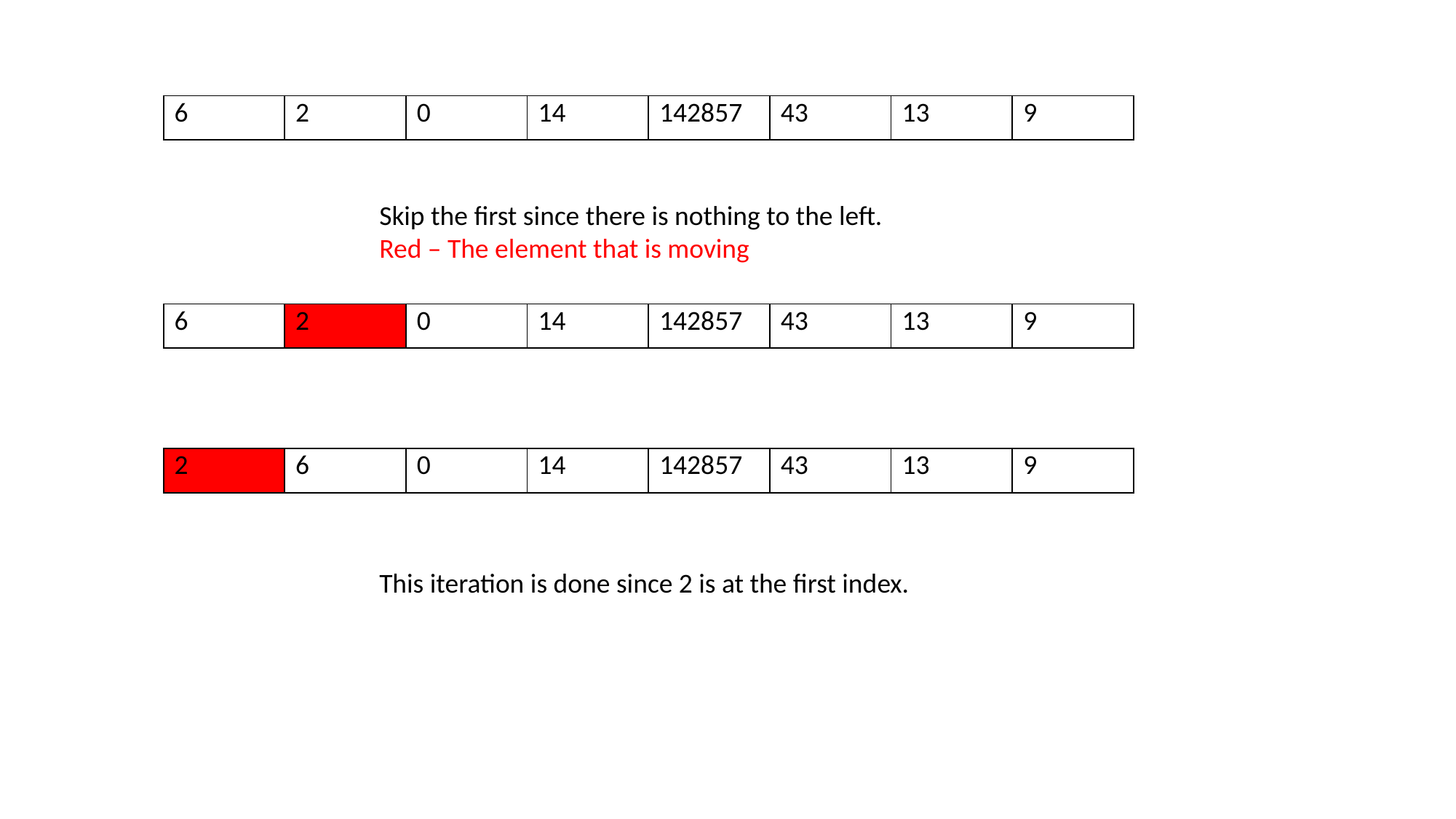

| 6 | 2 | 0 | 14 | 142857 | 43 | 13 | 9 |
| --- | --- | --- | --- | --- | --- | --- | --- |
Skip the first since there is nothing to the left.
Red – The element that is moving
| 6 | 2 | 0 | 14 | 142857 | 43 | 13 | 9 |
| --- | --- | --- | --- | --- | --- | --- | --- |
| 2 | 6 | 0 | 14 | 142857 | 43 | 13 | 9 |
| --- | --- | --- | --- | --- | --- | --- | --- |
This iteration is done since 2 is at the first index.